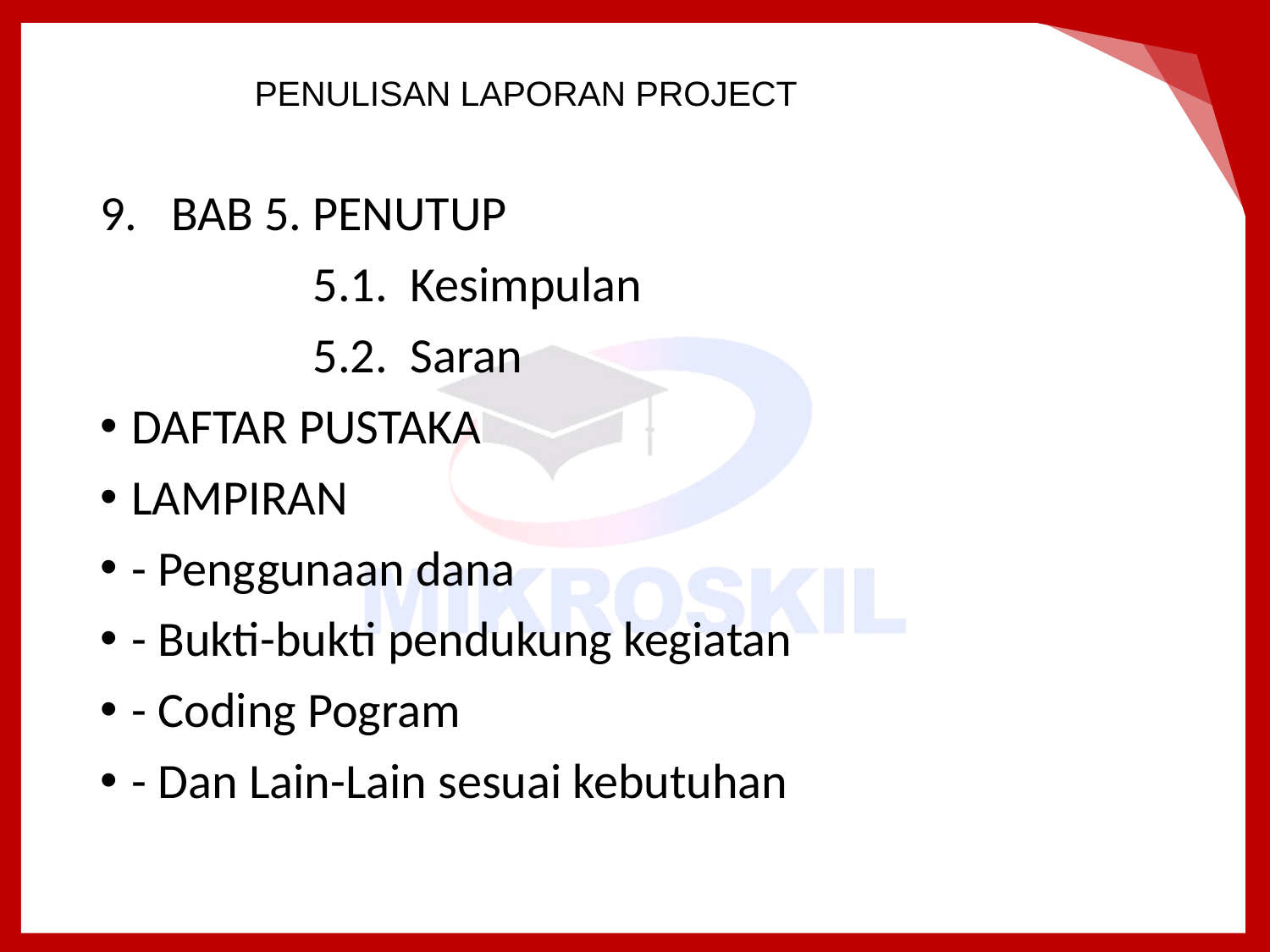

# PENULISAN LAPORAN PROJECT
BAB 5. PENUTUP
                   5.1.  Kesimpulan
                   5.2.  Saran
DAFTAR PUSTAKA
LAMPIRAN
- Penggunaan dana
- Bukti-bukti pendukung kegiatan
- Coding Pogram
- Dan Lain-Lain sesuai kebutuhan